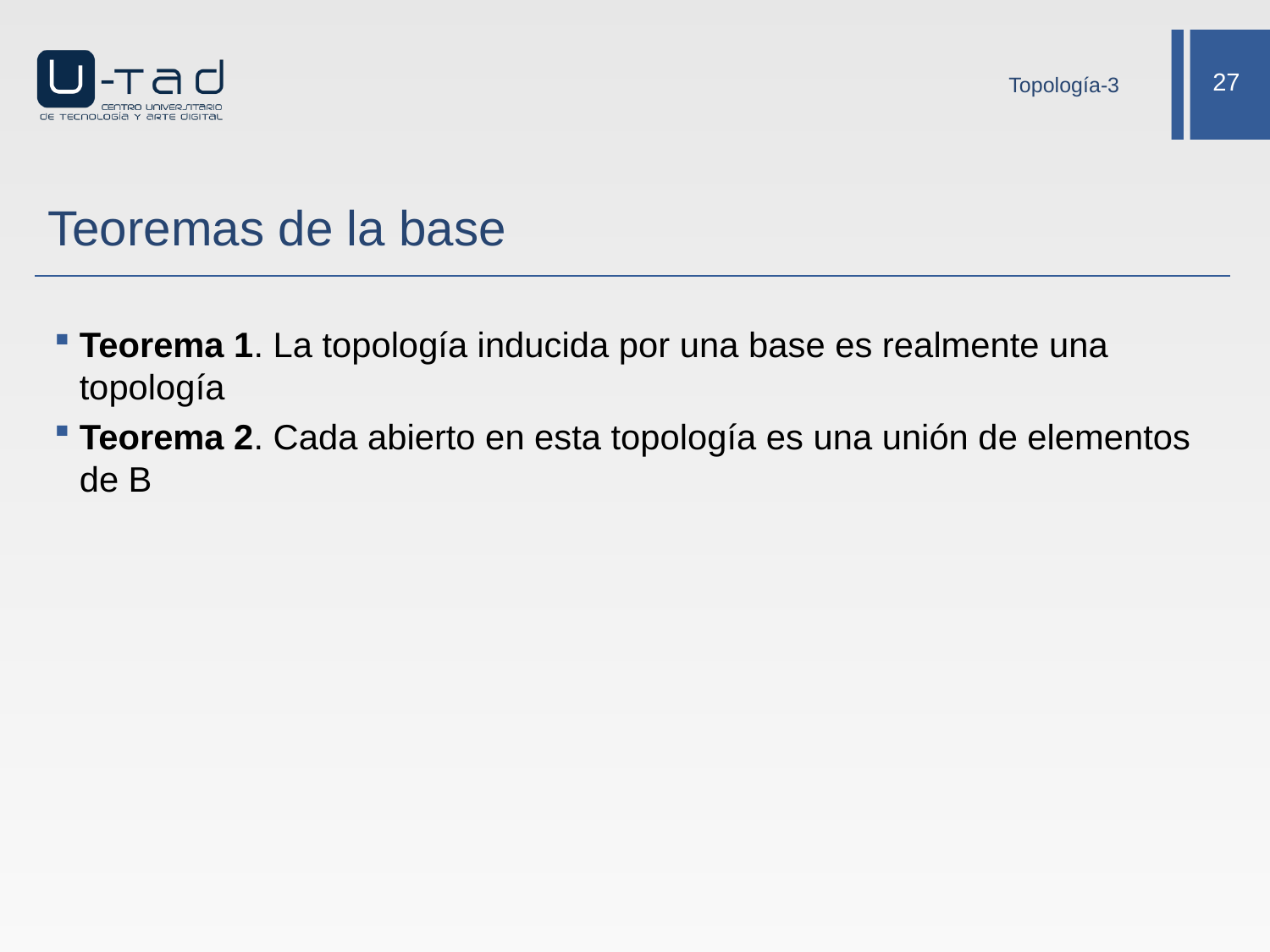

Topología-3
# Teoremas de la base
Teorema 1. La topología inducida por una base es realmente una topología
Teorema 2. Cada abierto en esta topología es una unión de elementos de B